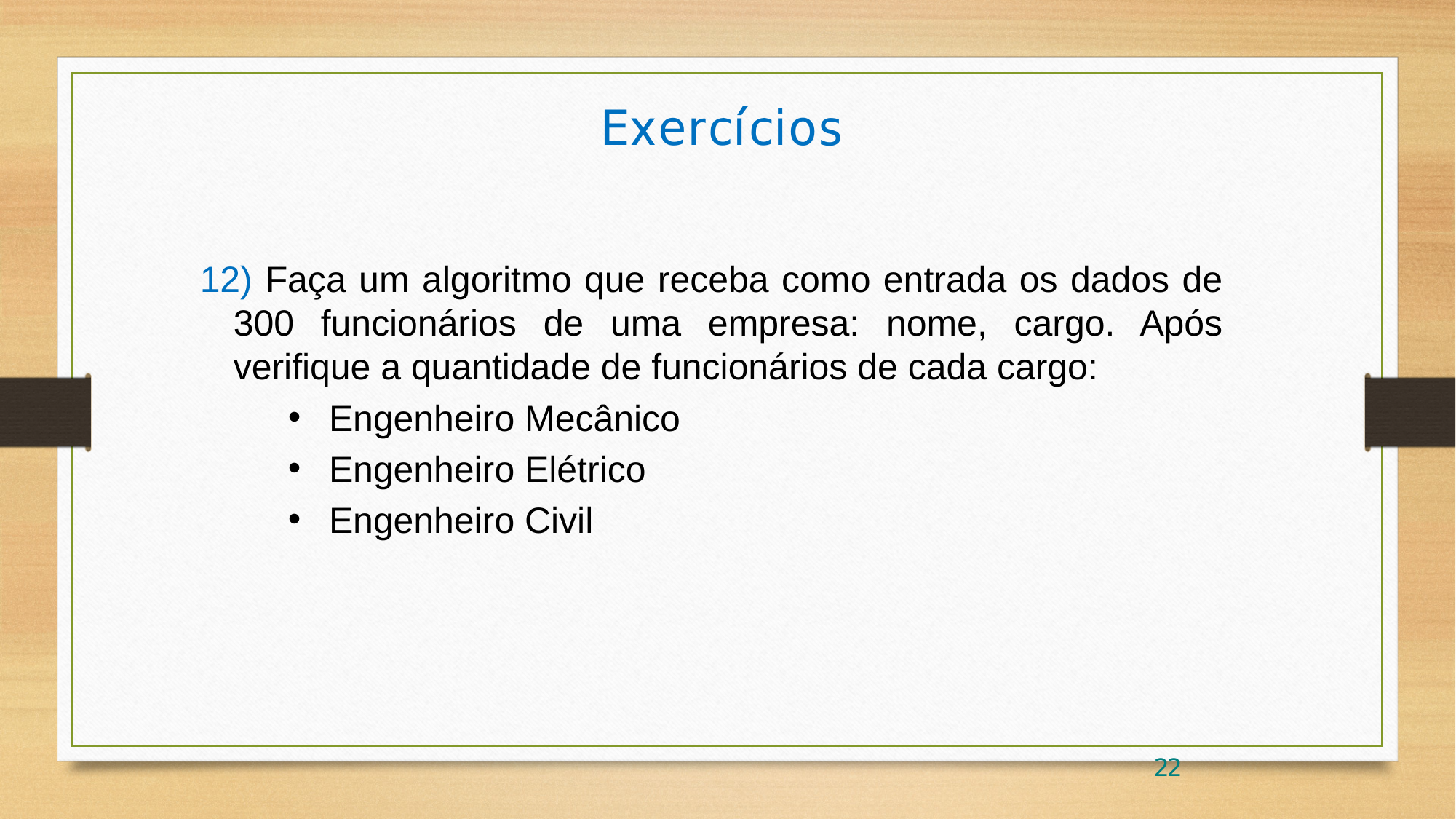

Exercícios
12) Faça um algoritmo que receba como entrada os dados de 300 funcionários de uma empresa: nome, cargo. Após verifique a quantidade de funcionários de cada cargo:
Engenheiro Mecânico
Engenheiro Elétrico
Engenheiro Civil

22